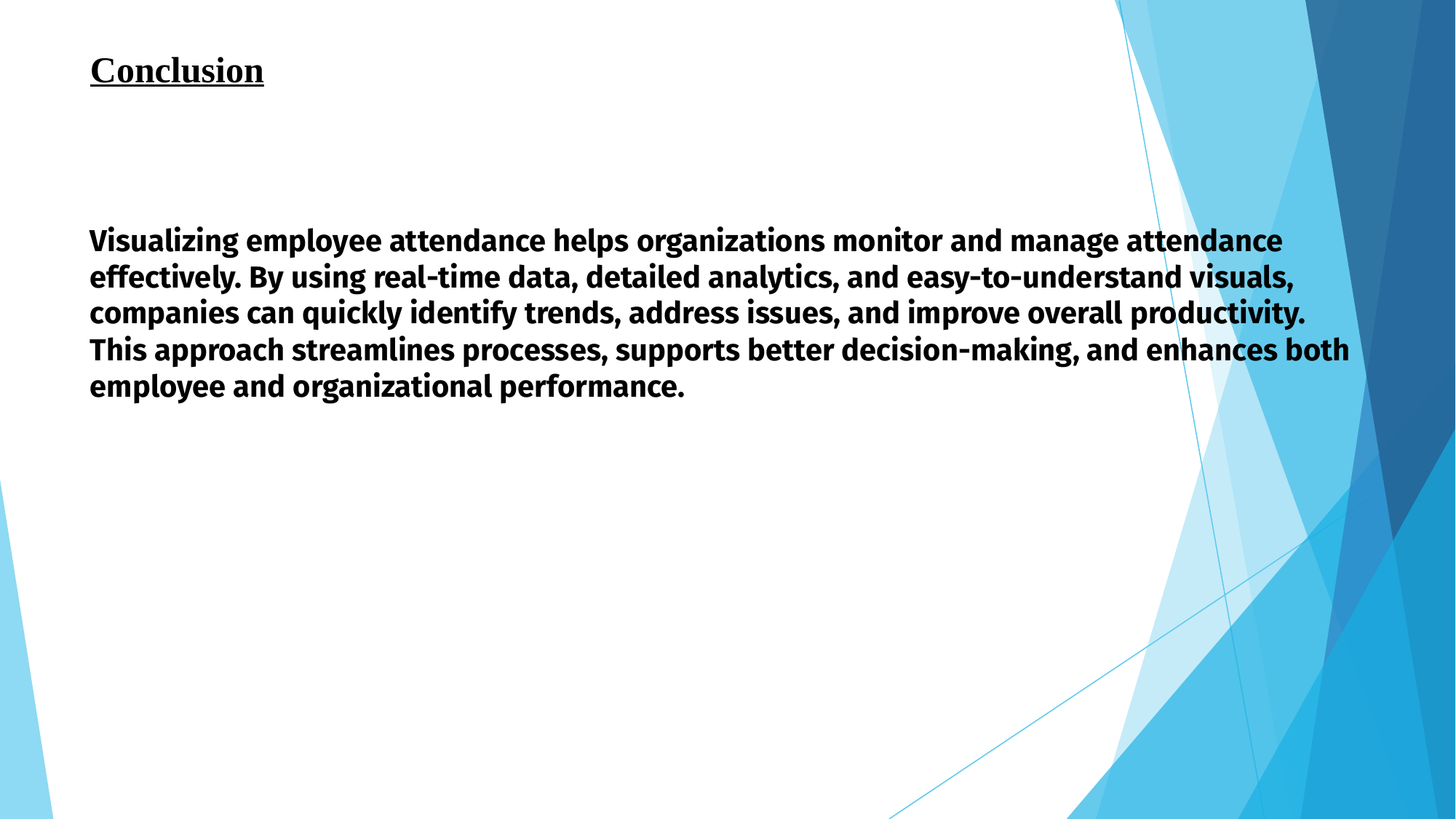

# Conclusion Visualizing employee attendance helps organizations monitor and manage attendance effectively. By using real-time data, detailed analytics, and easy-to-understand visuals, companies can quickly identify trends, address issues, and improve overall productivity. This approach streamlines processes, supports better decision-making, and enhances both employee and organizational performance.